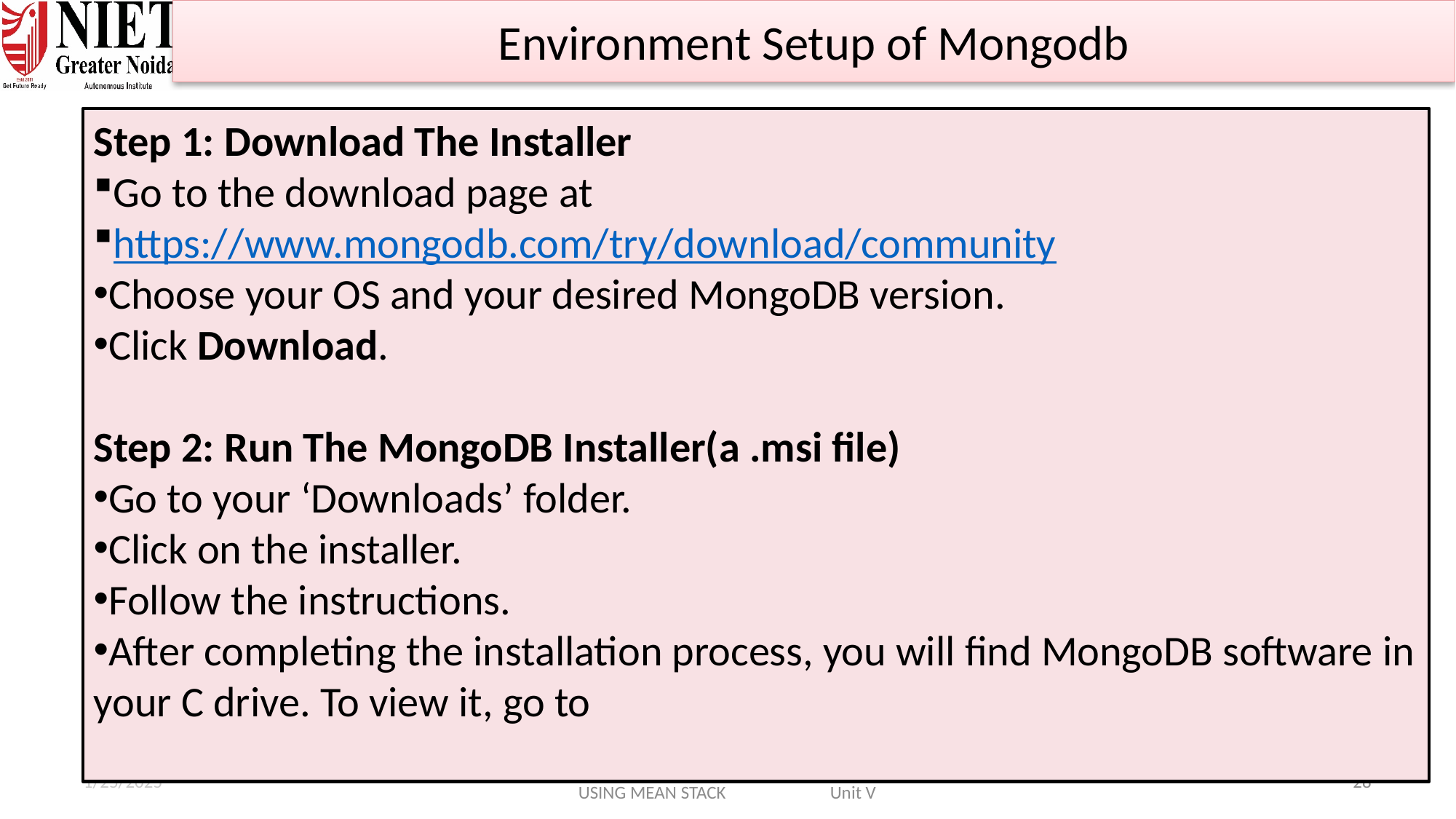

Environment Setup of Mongodb
Step 1: Download The Installer
Go to the download page at
https://www.mongodb.com/try/download/community
Choose your OS and your desired MongoDB version.
Click Download.

Step 2: Run The MongoDB Installer(a .msi file)
Go to your ‘Downloads’ folder.
Click on the installer.
Follow the instructions.
After completing the installation process, you will find MongoDB software in your C drive. To view it, go to

1/25/2025
Ritesh Kumar Singh                        WEB DEVELOPMENT USING MEAN STACK                         Unit V
28